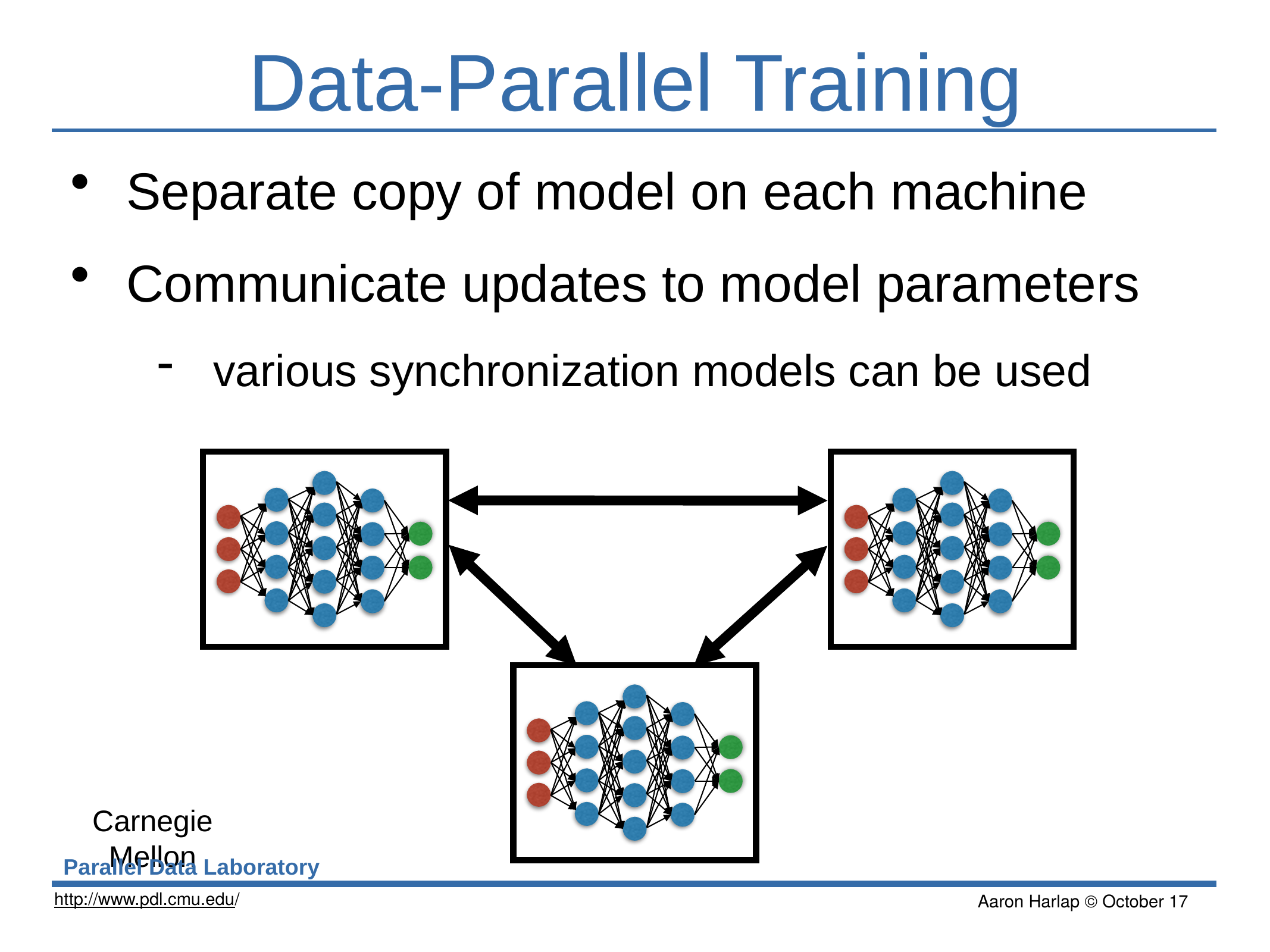

# Data-Parallel Training
Separate copy of model on each machine
Communicate updates to model parameters
various synchronization models can be used

5